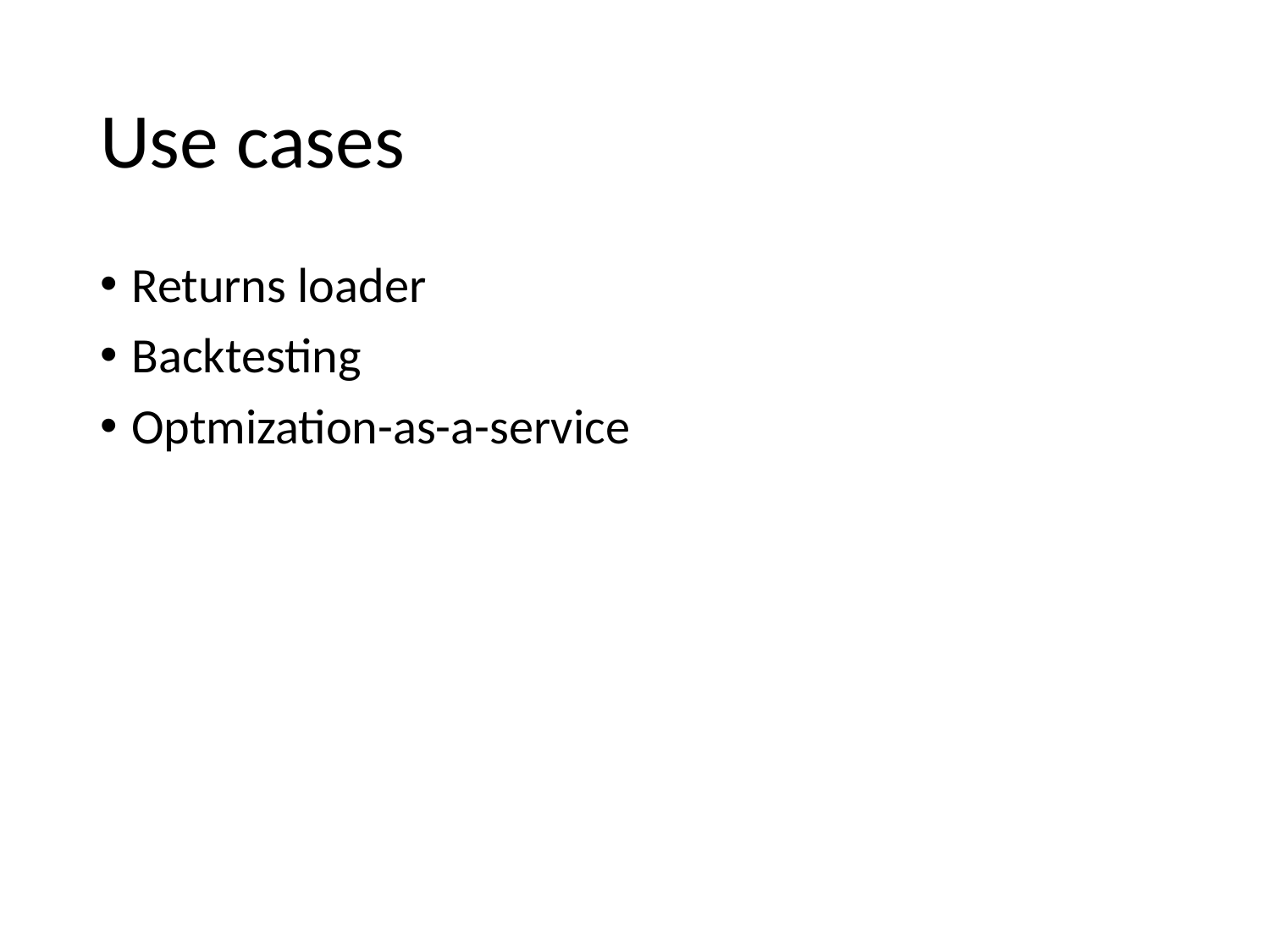

# Use cases
Returns loader
Backtesting
Optmization-as-a-service